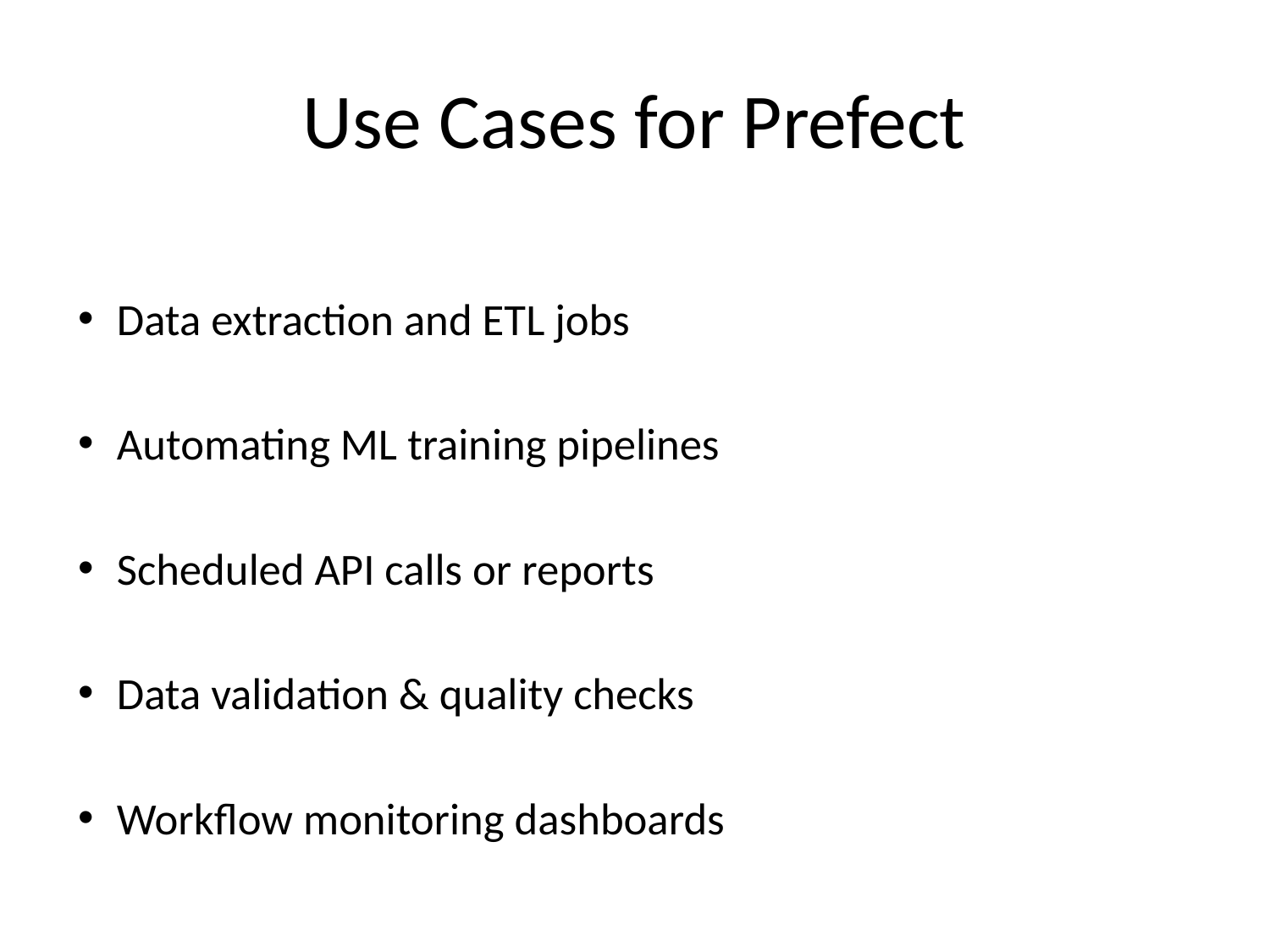

# Use Cases for Prefect

Data extraction and ETL jobs

Automating ML training pipelines

Scheduled API calls or reports

Data validation & quality checks

Workflow monitoring dashboards